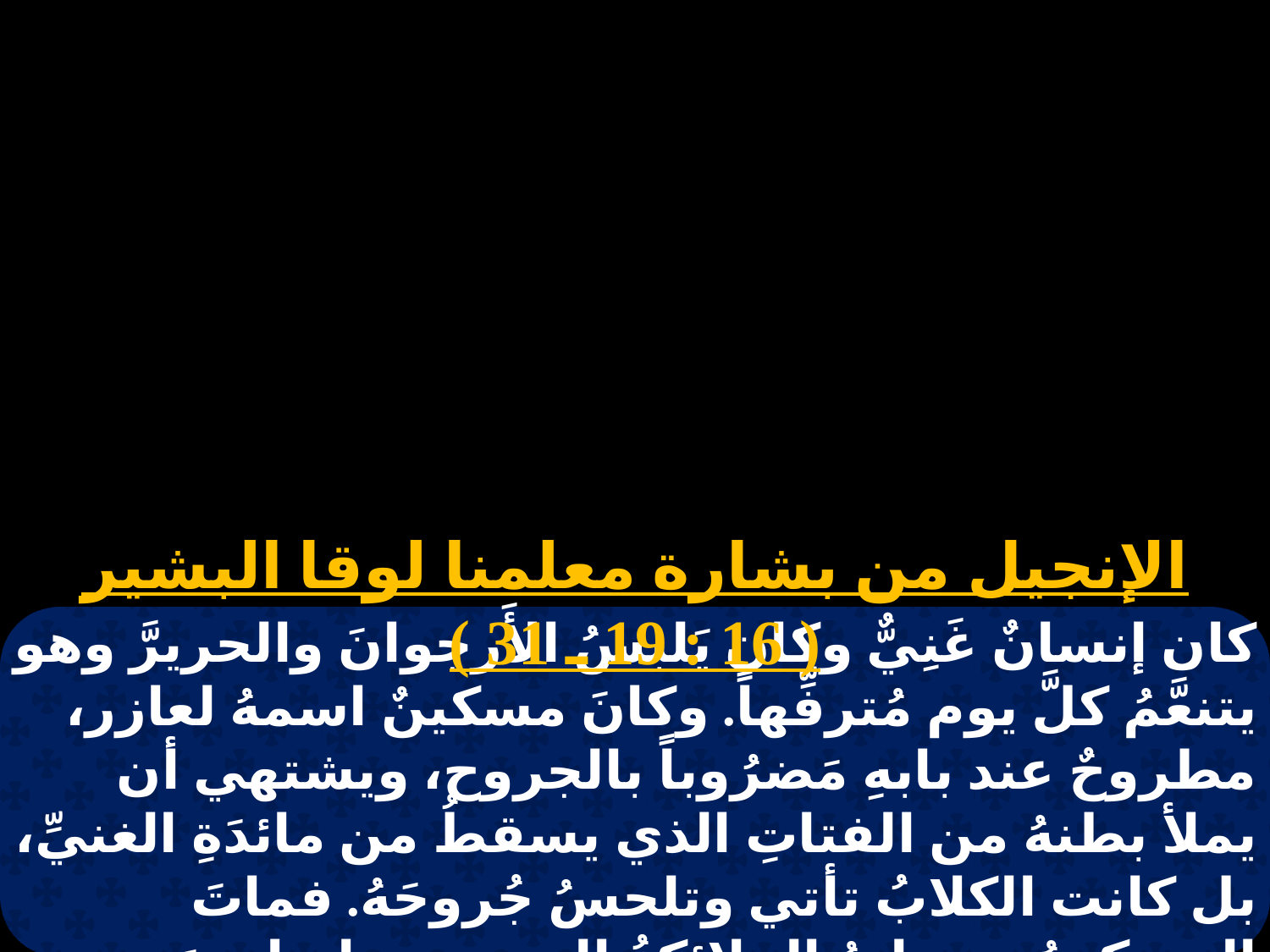

الإنجيل من بشارة معلمنا لوقا البشير ( 16 : 19 ـ 31 )
كان إنسانٌ غَنِيٌّ وكان يَلبسُ الأَرجوانَ والحريرَّ وهو يتنعَّمُ كلَّ يوم مُترفِّهاً. وكانَ مسكينٌ اسمهُ لعازر، مطروحٌ عند بابهِ مَضرُوباً بالجروح، ويشتهي أن يملأ بطنهُ من الفتاتِ الذي يسقطُ من مائدَةِ الغنيِّ، بل كانت الكلابُ تأتي وتلحسُ جُروحَهُ. فماتَ المسكينُ وحملتهُ الملائكةُ إلى حضن إبراهيمَ. ومات الغنيُّ أيضاً ودُفِنَ، فرفعَ عينيهِ وهو في الجحيم في العذابِ ورأى إبراهيم